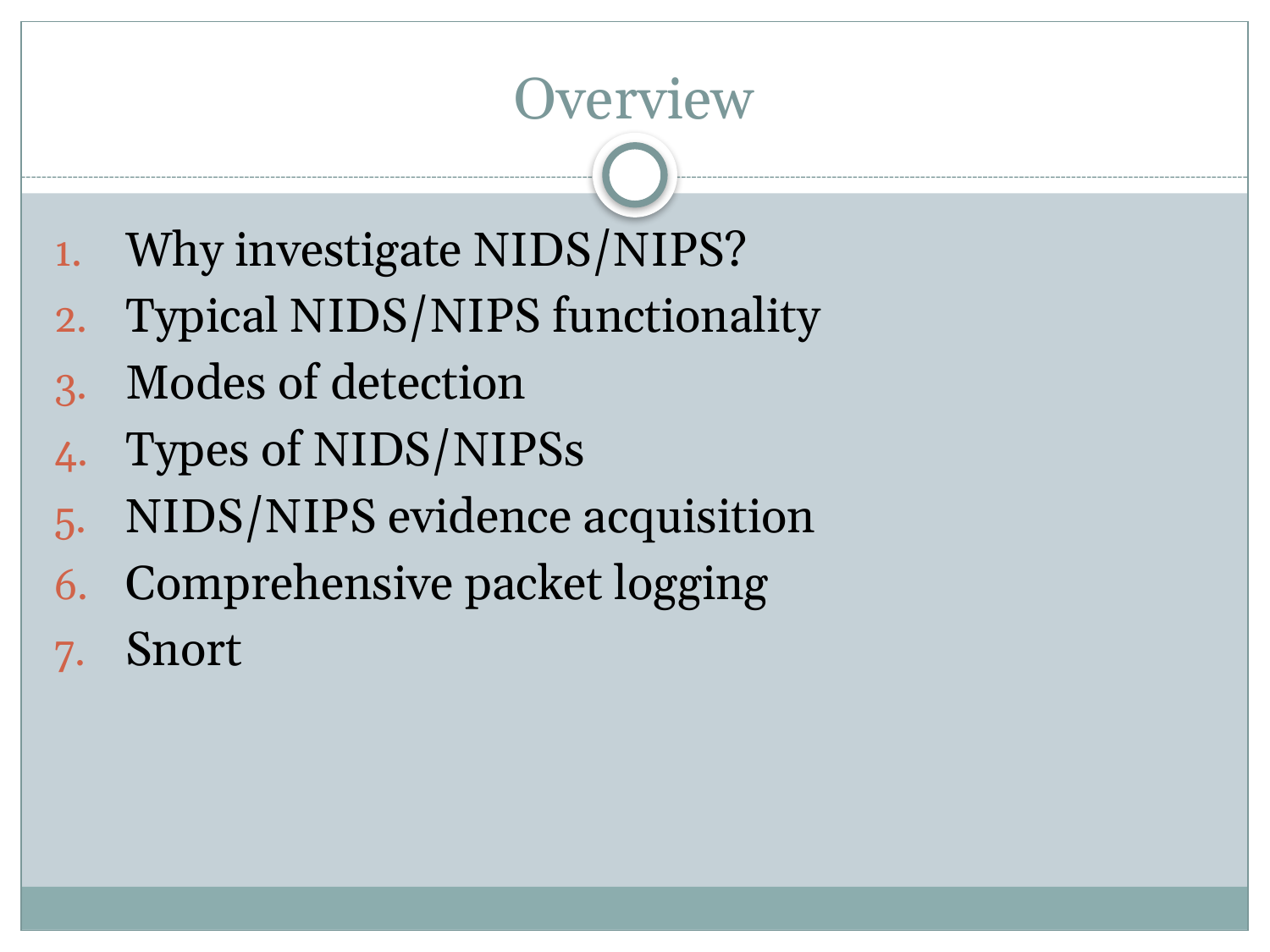

# Overview
Why investigate NIDS/NIPS?
Typical NIDS/NIPS functionality
Modes of detection
Types of NIDS/NIPSs
NIDS/NIPS evidence acquisition
Comprehensive packet logging
Snort